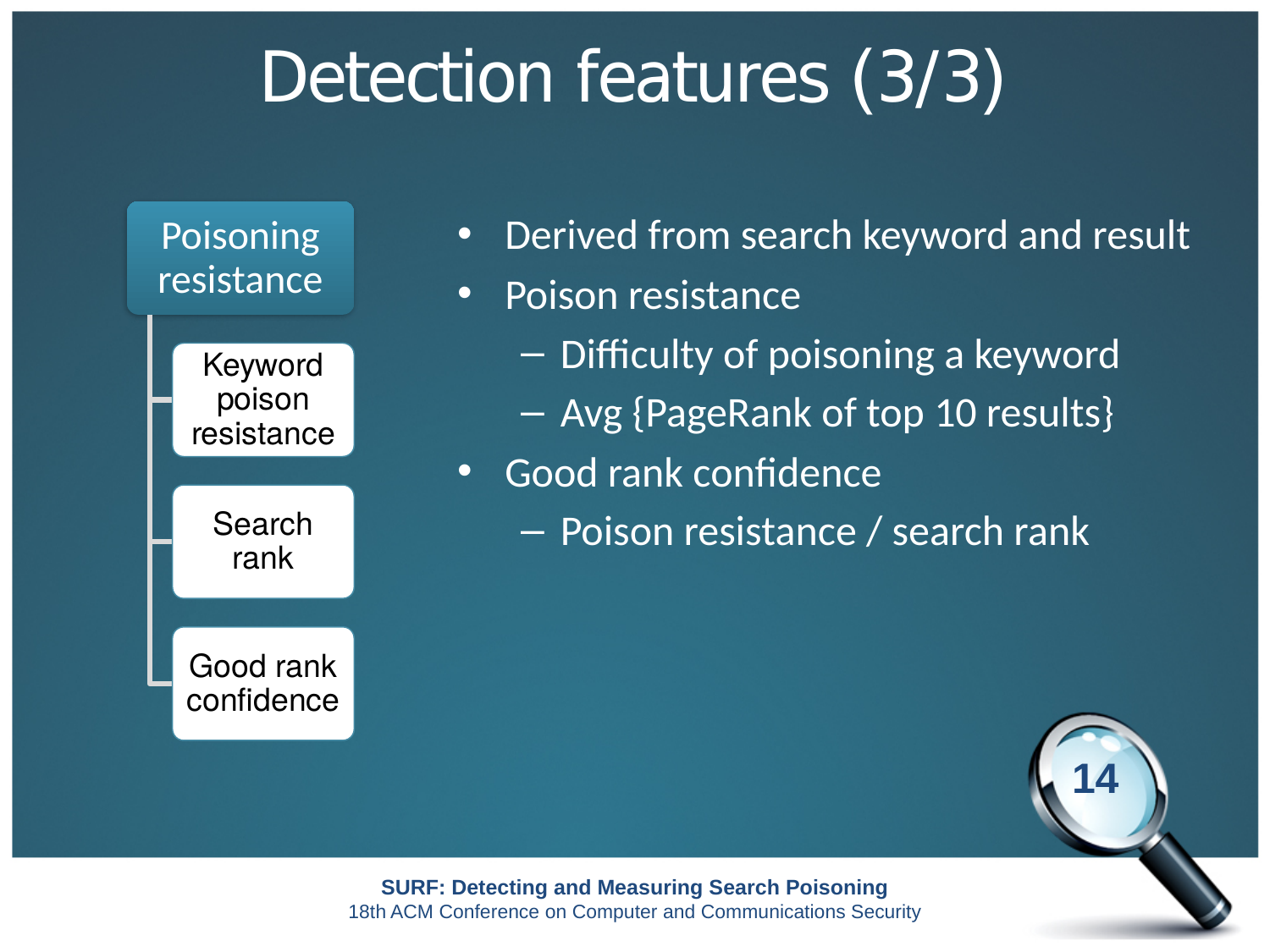

# Detection features (3/3)
Derived from search keyword and result
Poison resistance
Difficulty of poisoning a keyword
Avg {PageRank of top 10 results}
Good rank confidence
Poison resistance / search rank

Poisoning resistance

Keyword poison resistance

Search rank

Good rank confidence
14
SURF: Detecting and Measuring Search Poisoning
18th ACM Conference on Computer and Communications Security